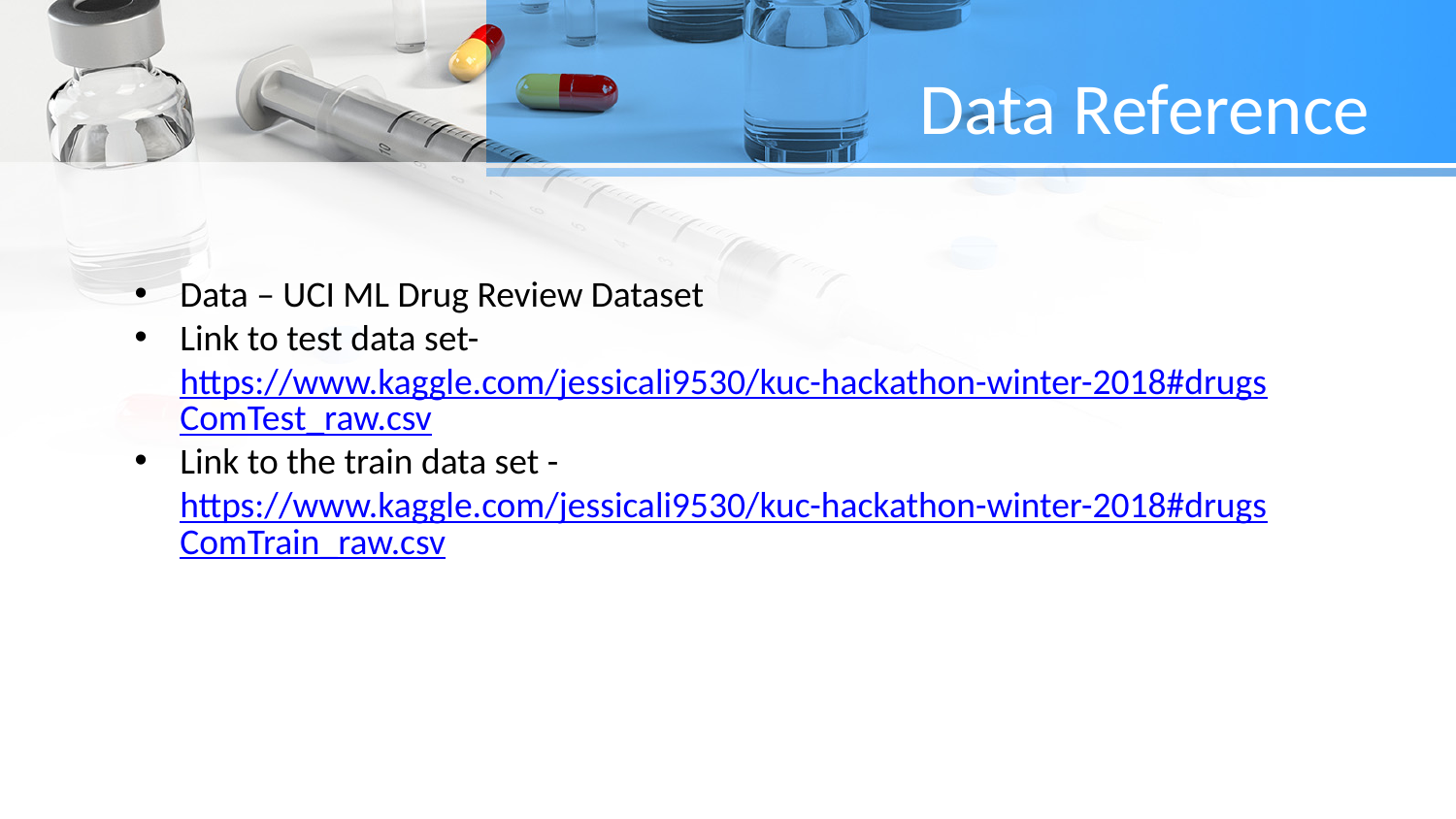

# Data Reference
Data – UCI ML Drug Review Dataset
Link to test data set- https://www.kaggle.com/jessicali9530/kuc-hackathon-winter-2018#drugsComTest_raw.csv
Link to the train data set -https://www.kaggle.com/jessicali9530/kuc-hackathon-winter-2018#drugsComTrain_raw.csv